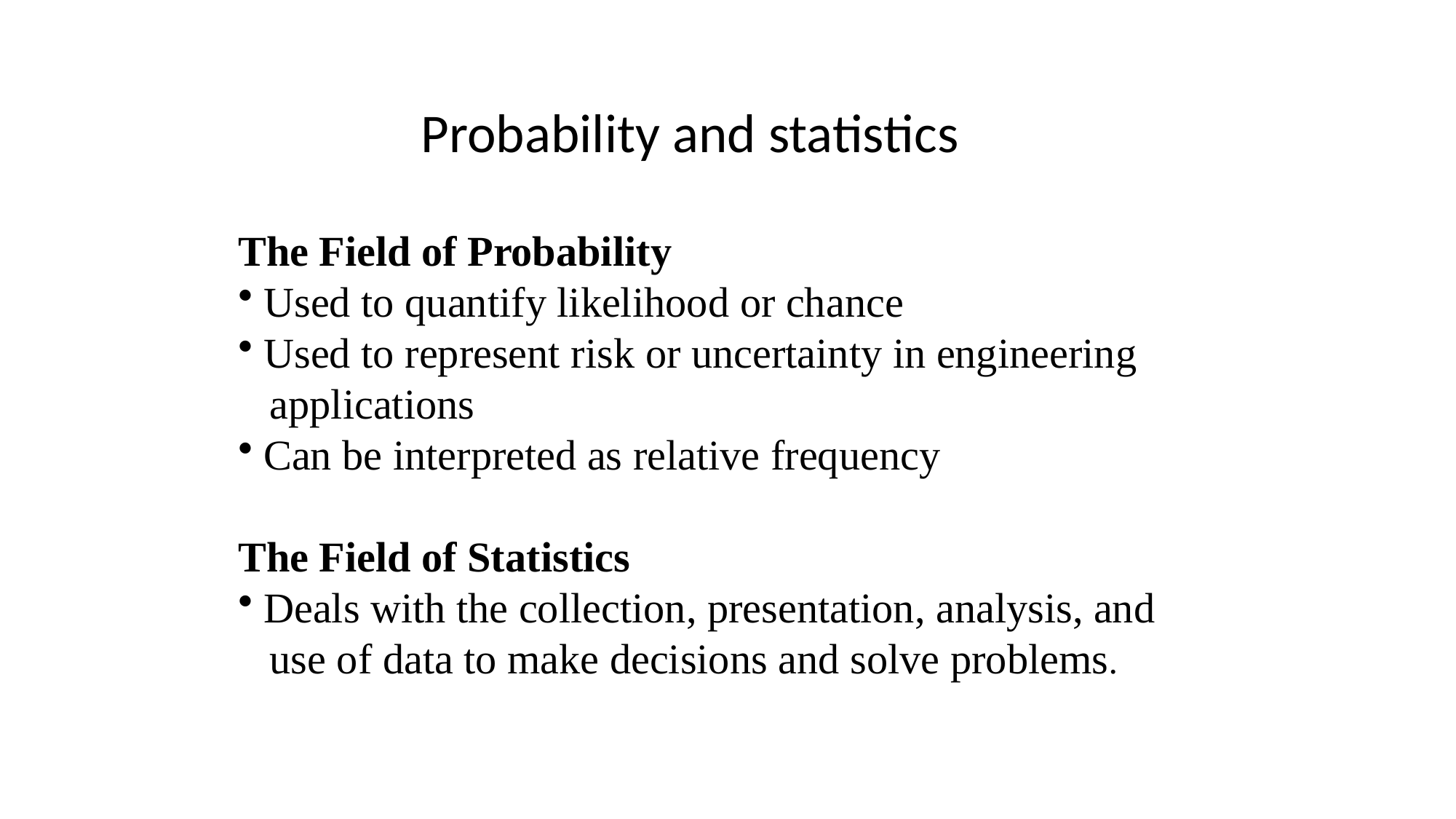

# Probability and statistics
The Field of Probability
 Used to quantify likelihood or chance
 Used to represent risk or uncertainty in engineering
   applications
 Can be interpreted as relative frequency

The Field of Statistics
 Deals with the collection, presentation, analysis, and
   use of data to make decisions and solve problems.